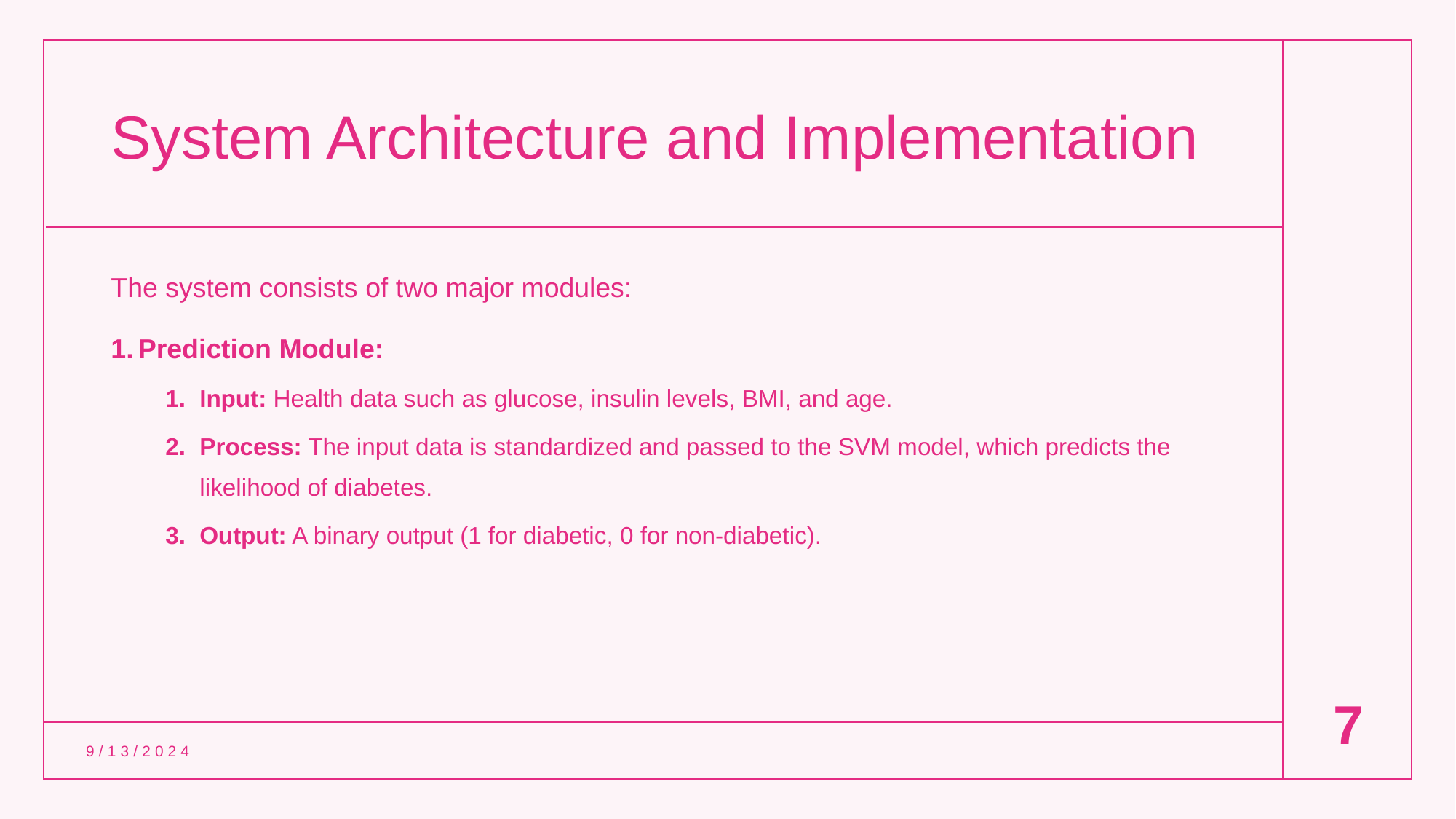

# System Architecture and Implementation
The system consists of two major modules:
Prediction Module:
Input: Health data such as glucose, insulin levels, BMI, and age.
Process: The input data is standardized and passed to the SVM model, which predicts the likelihood of diabetes.
Output: A binary output (1 for diabetic, 0 for non-diabetic).

7
9/13/2024